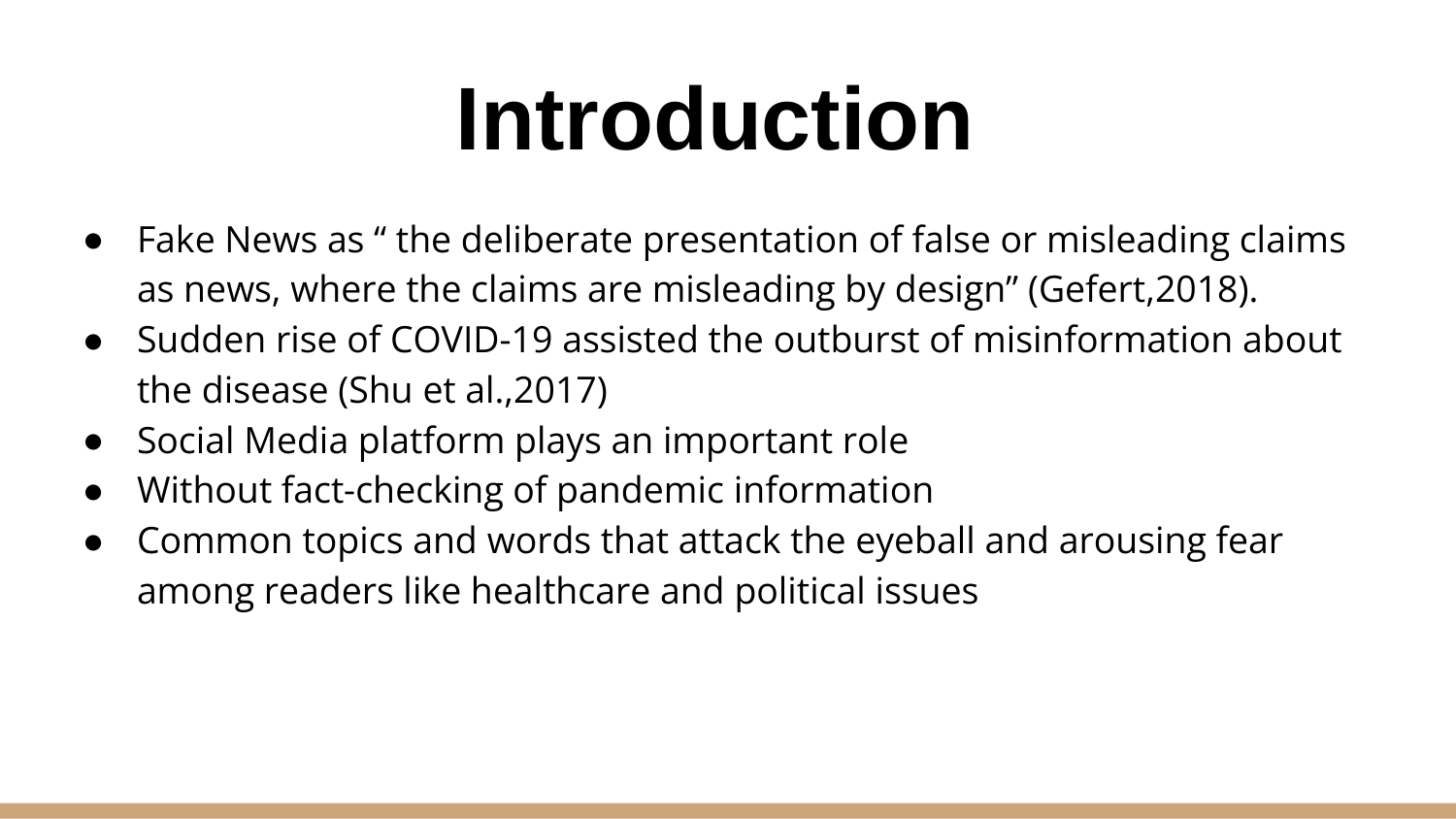

# Introduction
Fake News as “ the deliberate presentation of false or misleading claims as news, where the claims are misleading by design” (Gefert,2018).
Sudden rise of COVID-19 assisted the outburst of misinformation about the disease (Shu et al.,2017)
Social Media platform plays an important role
Without fact-checking of pandemic information
Common topics and words that attack the eyeball and arousing fear among readers like healthcare and political issues